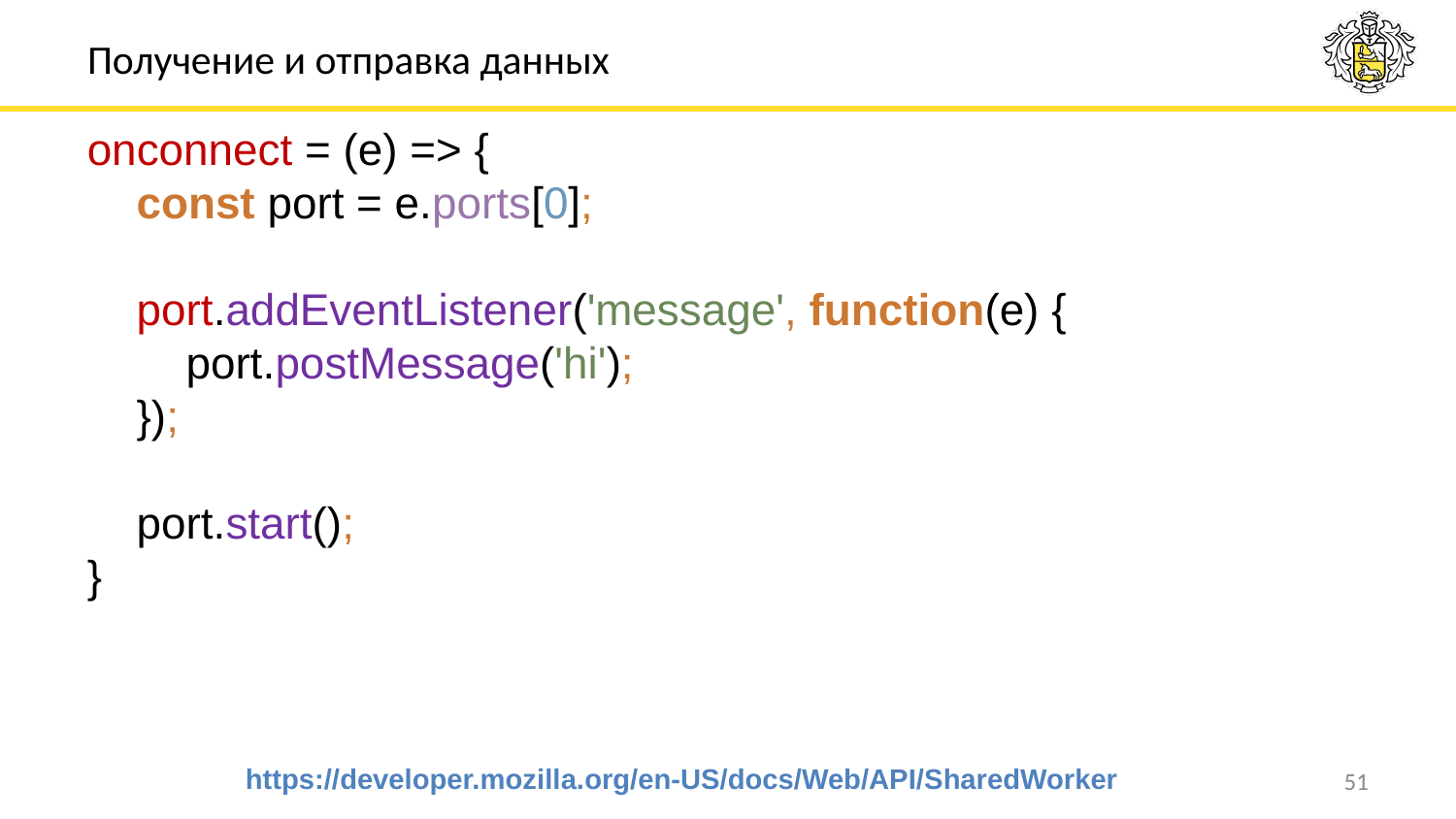

# Получение и отправка данных
onconnect = (e) => {
    const port = e.ports[0];
    port.addEventListener('message', function(e) {
        port.postMessage('hi');
    });
    port.start();
}
https://developer.mozilla.org/en-US/docs/Web/API/SharedWorker
51